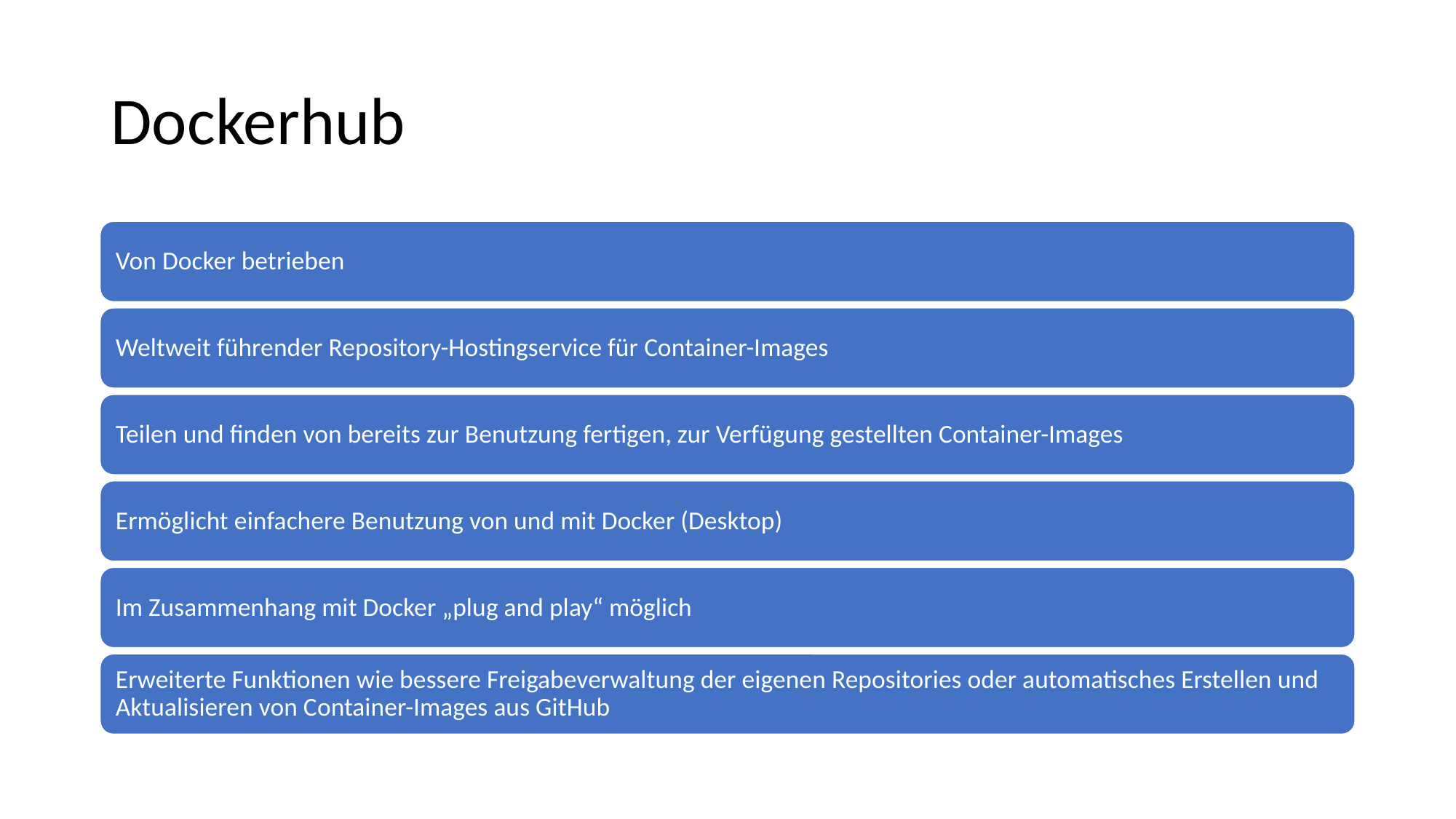

# Dockerhub
Von Docker betrieben
Weltweit führender Repository-Hostingservice für Container-Images
Teilen und finden von bereits zur Benutzung fertigen, zur Verfügung gestellten Container-Images
Ermöglicht einfachere Benutzung von und mit Docker (Desktop)
Im Zusammenhang mit Docker „plug and play“ möglich
Erweiterte Funktionen wie bessere Freigabeverwaltung der eigenen Repositories oder automatisches Erstellen und Aktualisieren von Container-Images aus GitHub